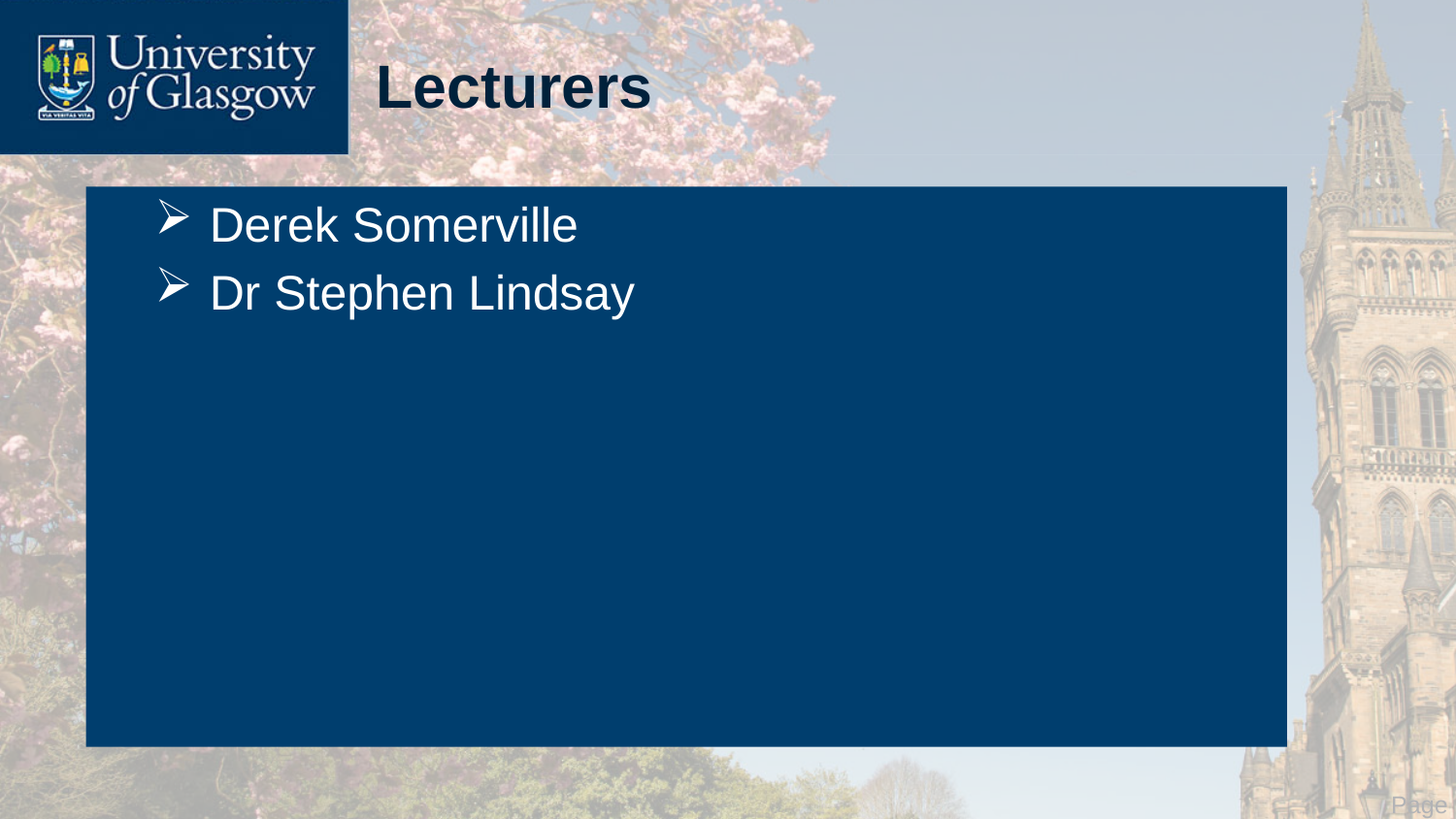

# Lecturers
Derek Somerville
Dr Stephen Lindsay
 Page 6